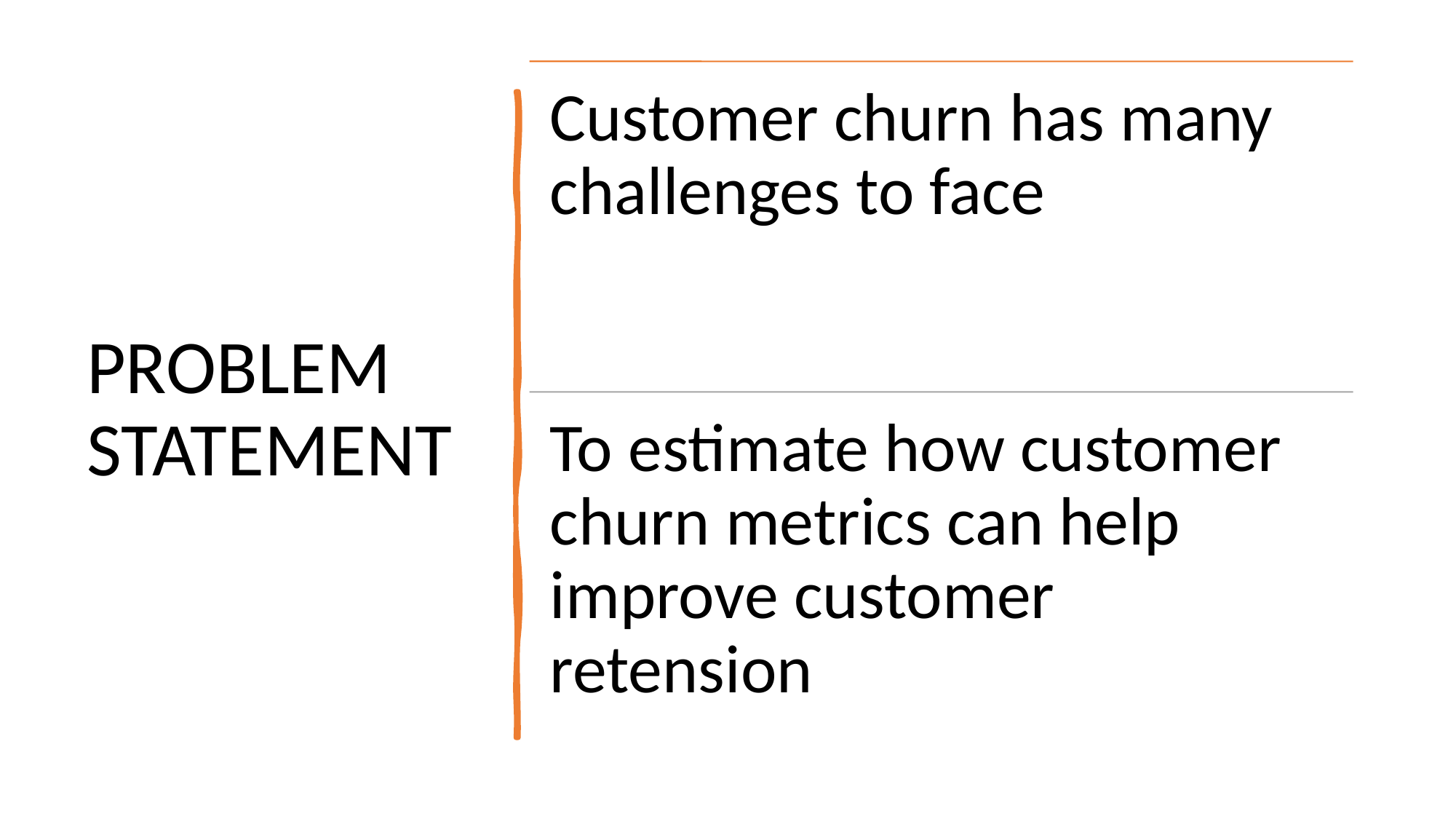

Customer churn has many challenges to face
To estimate how customer churn metrics can help improve customer retension
# PROBLEM STATEMENT